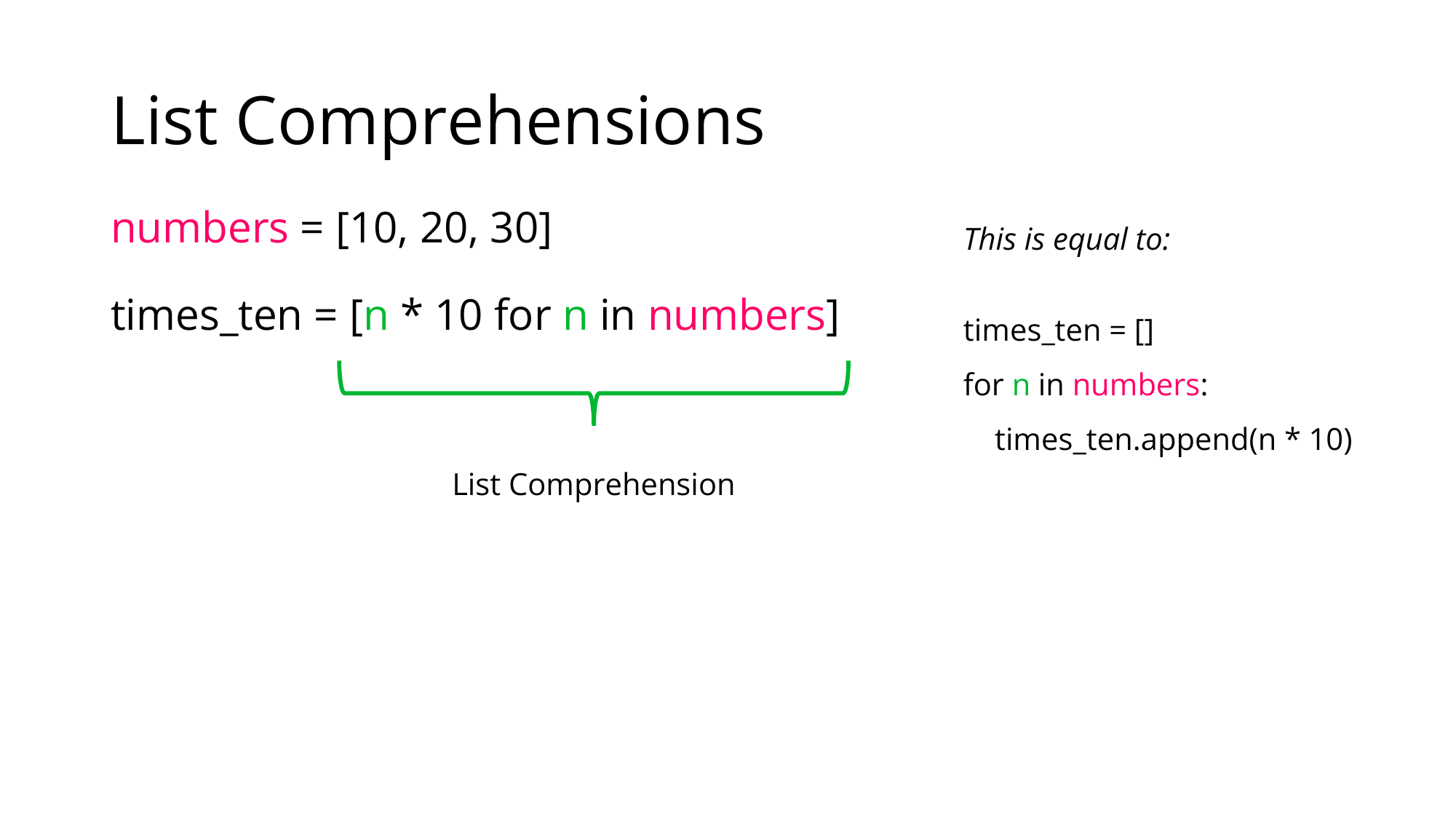

# List Comprehensions

numbers = [10, 20, 30]
This is equal to:

times_ten = []
for n in numbers:
    times_ten.append(n * 10)
times_ten = [n * 10 for n in numbers]
List Comprehension